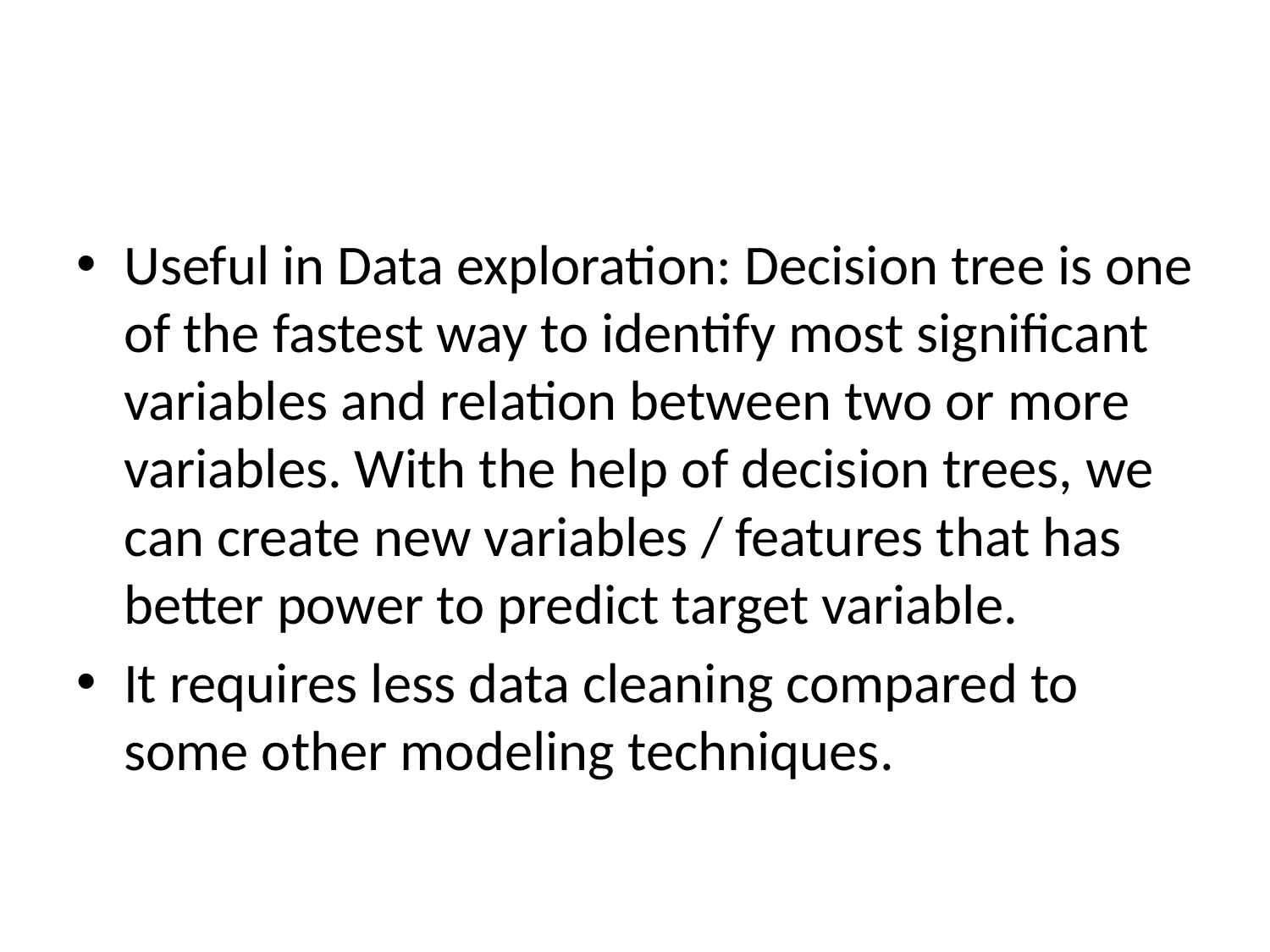

#
Useful in Data exploration: Decision tree is one of the fastest way to identify most significant variables and relation between two or more variables. With the help of decision trees, we can create new variables / features that has better power to predict target variable.
It requires less data cleaning compared to some other modeling techniques.